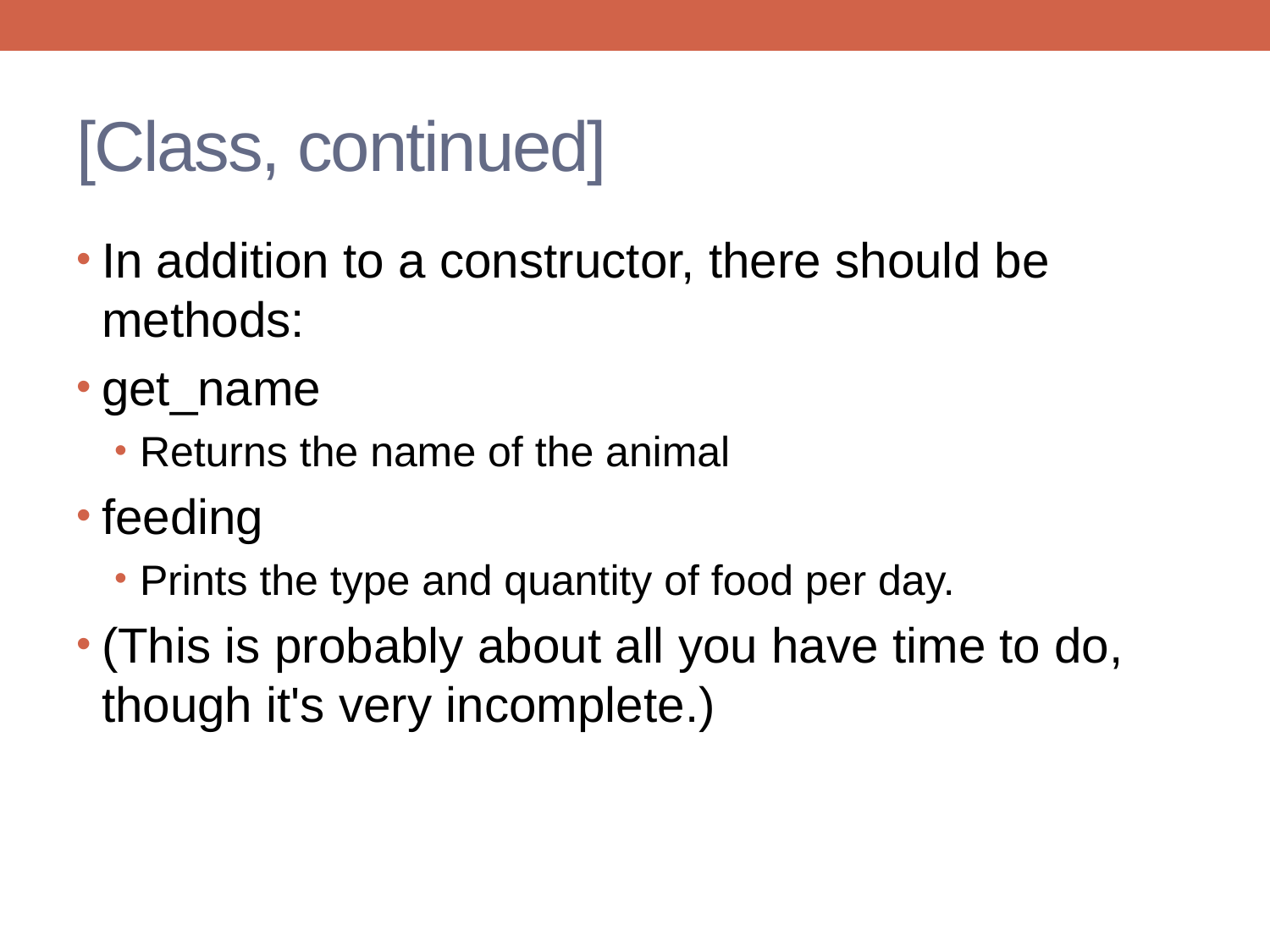

# [Class, continued]
In addition to a constructor, there should be methods:
get_name
Returns the name of the animal
feeding
Prints the type and quantity of food per day.
(This is probably about all you have time to do, though it's very incomplete.)